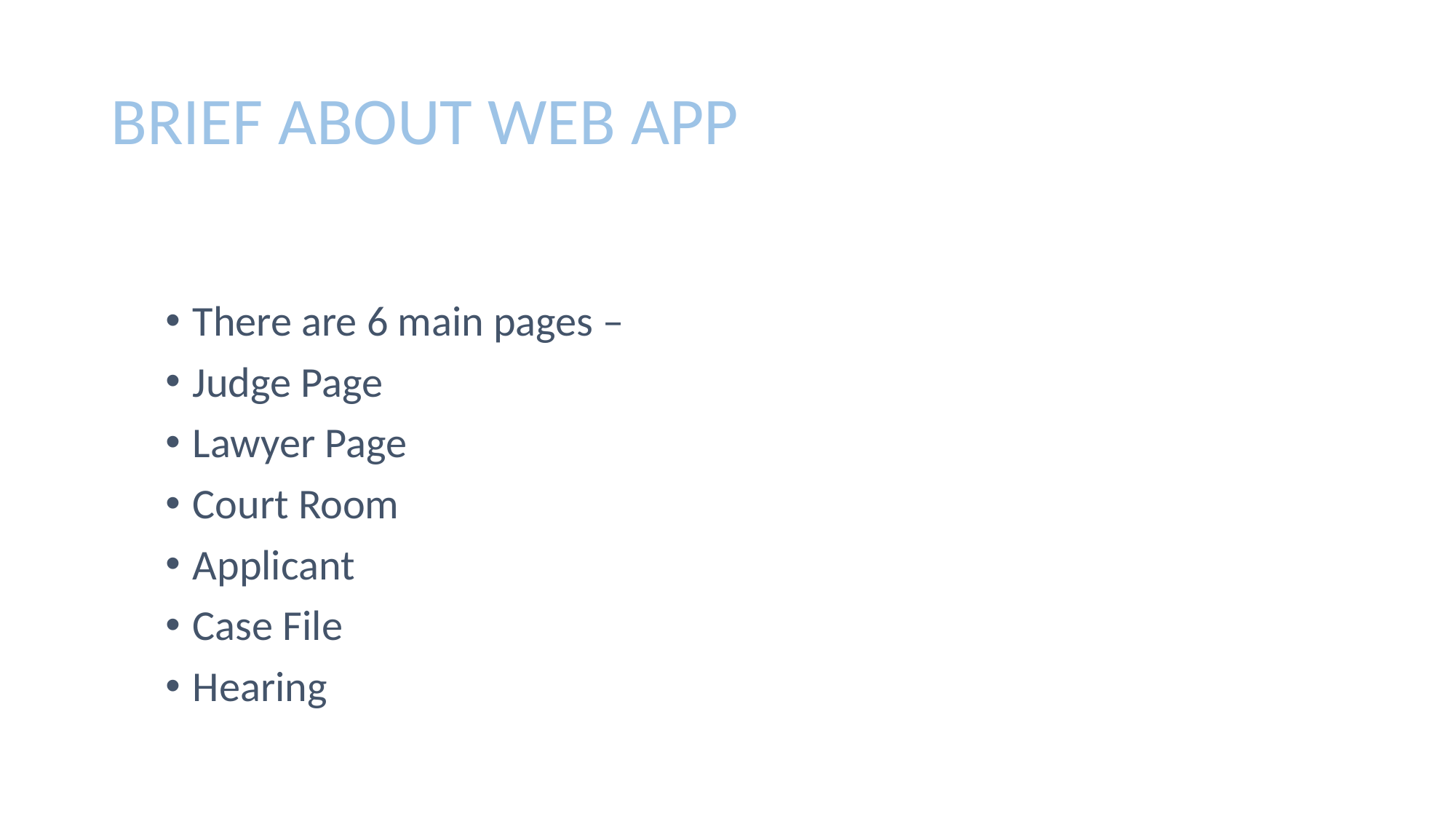

# BRIEF ABOUT WEB APP
There are 6 main pages –
Judge Page
Lawyer Page
Court Room
Applicant
Case File
Hearing